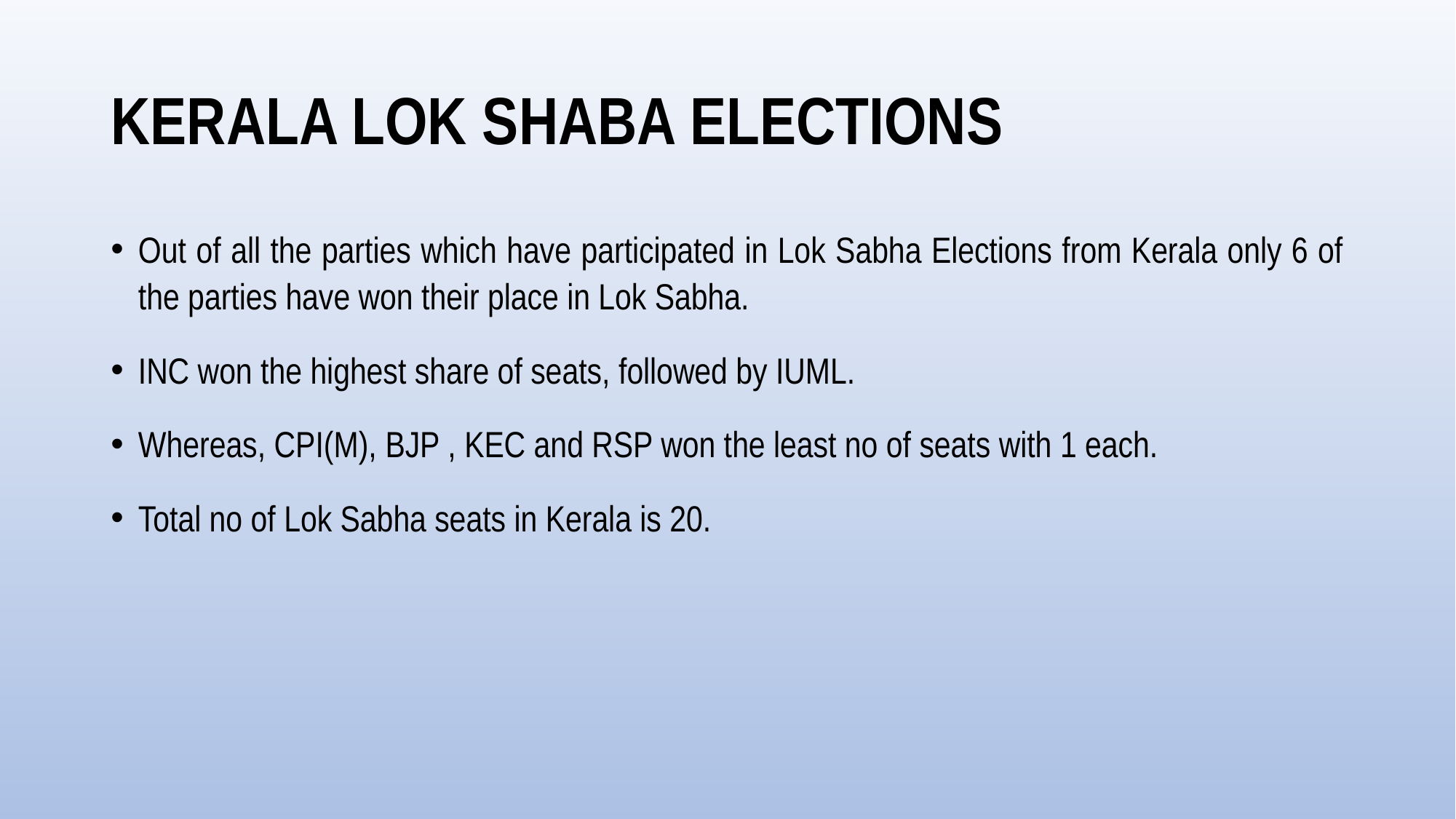

# KERALA LOK SHABA ELECTIONS
Out of all the parties which have participated in Lok Sabha Elections from Kerala only 6 of the parties have won their place in Lok Sabha.
INC won the highest share of seats, followed by IUML.
Whereas, CPI(M), BJP , KEC and RSP won the least no of seats with 1 each.
Total no of Lok Sabha seats in Kerala is 20.